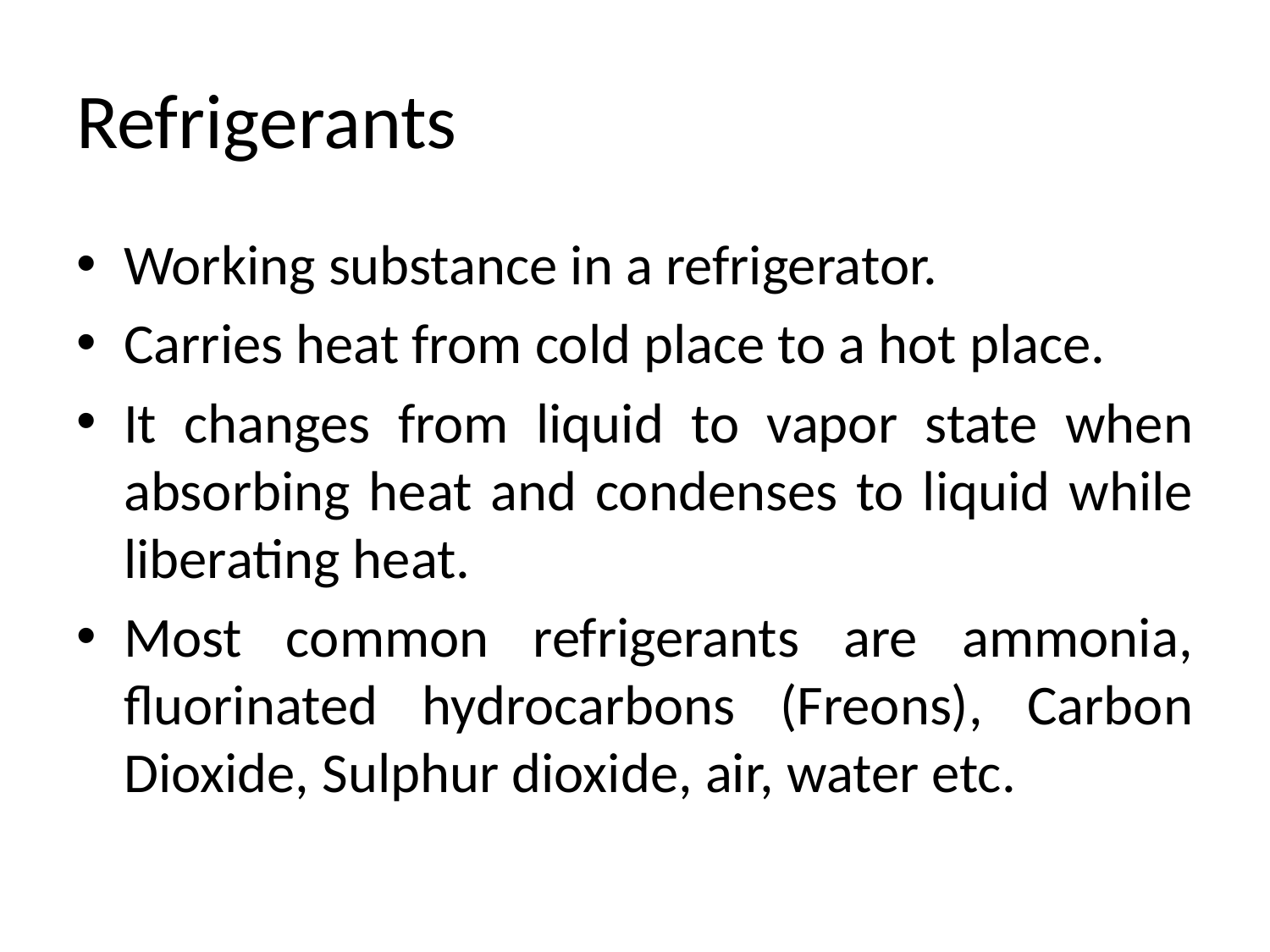

# Refrigerants
Working substance in a refrigerator.
Carries heat from cold place to a hot place.
It changes from liquid to vapor state when absorbing heat and condenses to liquid while liberating heat.
Most common refrigerants are ammonia, fluorinated hydrocarbons (Freons), Carbon Dioxide, Sulphur dioxide, air, water etc.